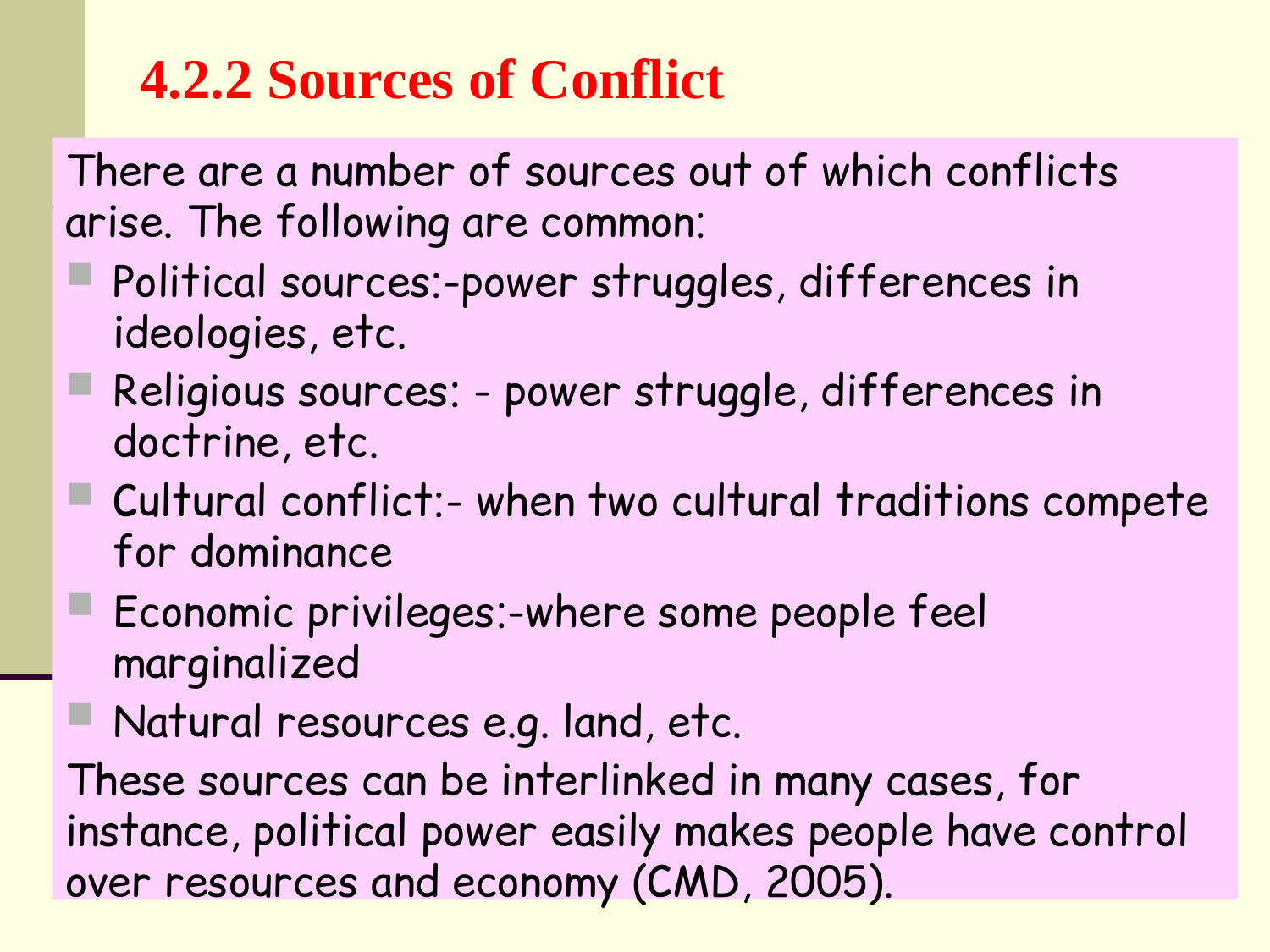

# 4.2.2 Sources of Conflict
There are a number of sources out of which conflicts arise. The following are common:
Political sources:-power struggles, differences in ideologies, etc.
Religious sources: - power struggle, differences in doctrine, etc.
Cultural conflict:- when two cultural traditions compete for dominance
Economic privileges:-where some people feel marginalized
Natural resources e.g. land, etc.
These sources can be interlinked in many cases, for instance, political power easily makes people have control over resources and economy (CMD, 2005).